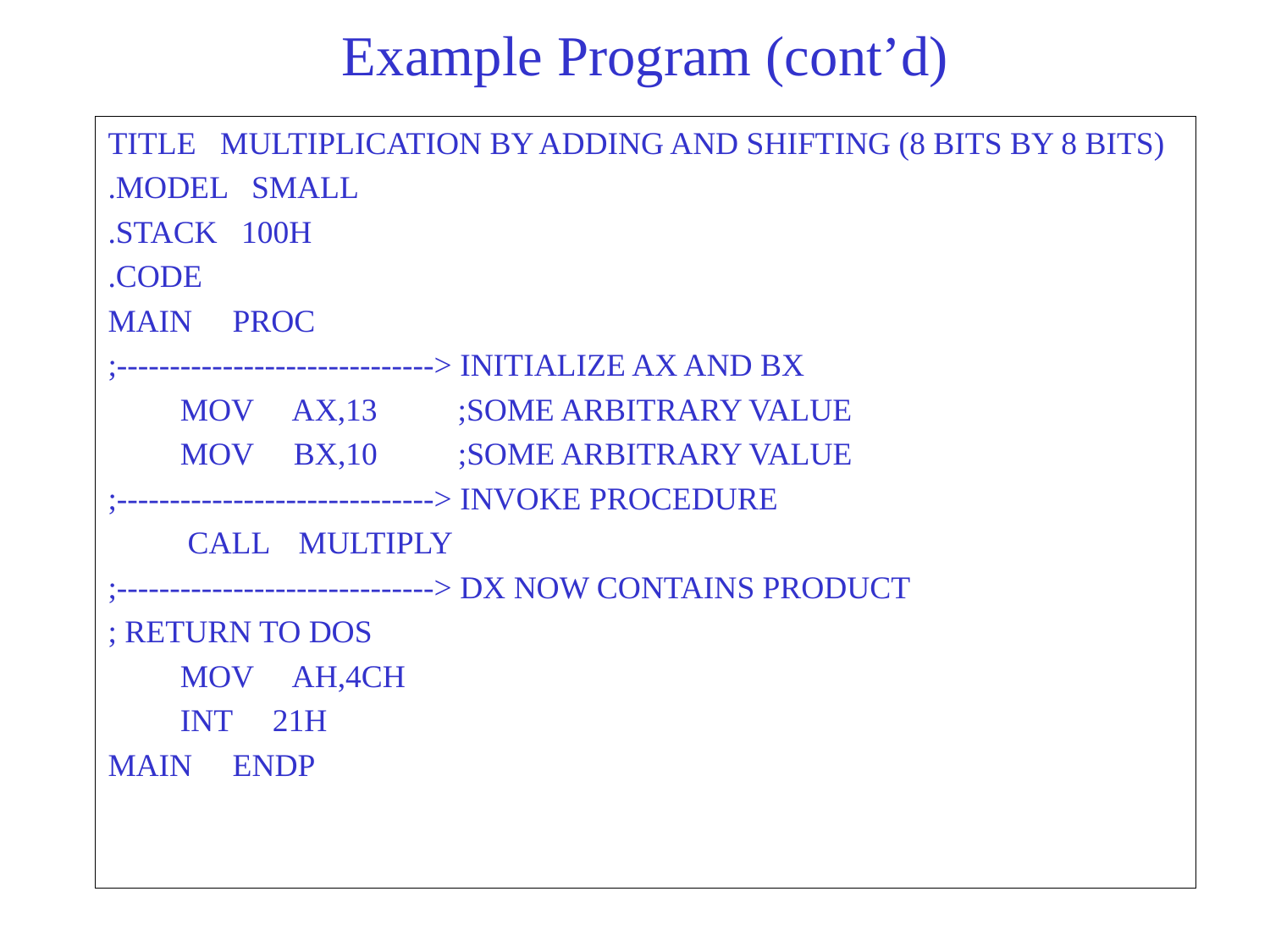

# Example Program (cont’d)
TITLE   MULTIPLICATION BY ADDING AND SHIFTING (8 BITS BY 8 BITS)
.MODEL   SMALL
.STACK   100H
.CODE
MAIN     PROC
;------------------------------> INITIALIZE AX AND BX
         MOV     AX,13          ;SOME ARBITRARY VALUE
         MOV     BX,10          ;SOME ARBITRARY VALUE
;------------------------------> INVOKE PROCEDURE
	    CALL	  MULTIPLY
;------------------------------> DX NOW CONTAINS PRODUCT
; RETURN TO DOS
         MOV     AH,4CH
         INT     21H
MAIN     ENDP